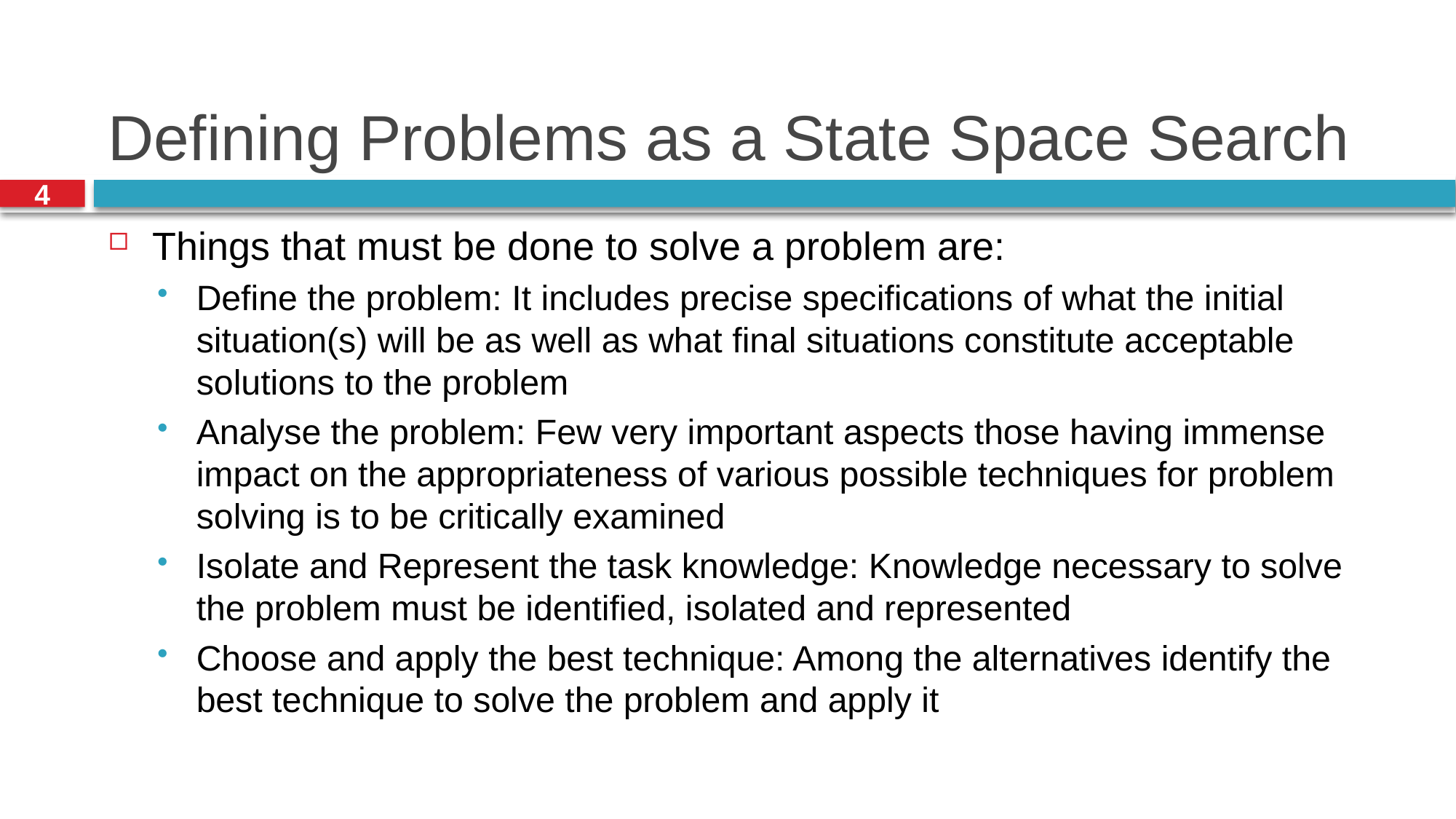

# Defining Problems as a State Space Search
4
Things that must be done to solve a problem are:
Define the problem: It includes precise specifications of what the initial situation(s) will be as well as what final situations constitute acceptable solutions to the problem
Analyse the problem: Few very important aspects those having immense impact on the appropriateness of various possible techniques for problem solving is to be critically examined
Isolate and Represent the task knowledge: Knowledge necessary to solve the problem must be identified, isolated and represented
Choose and apply the best technique: Among the alternatives identify the best technique to solve the problem and apply it